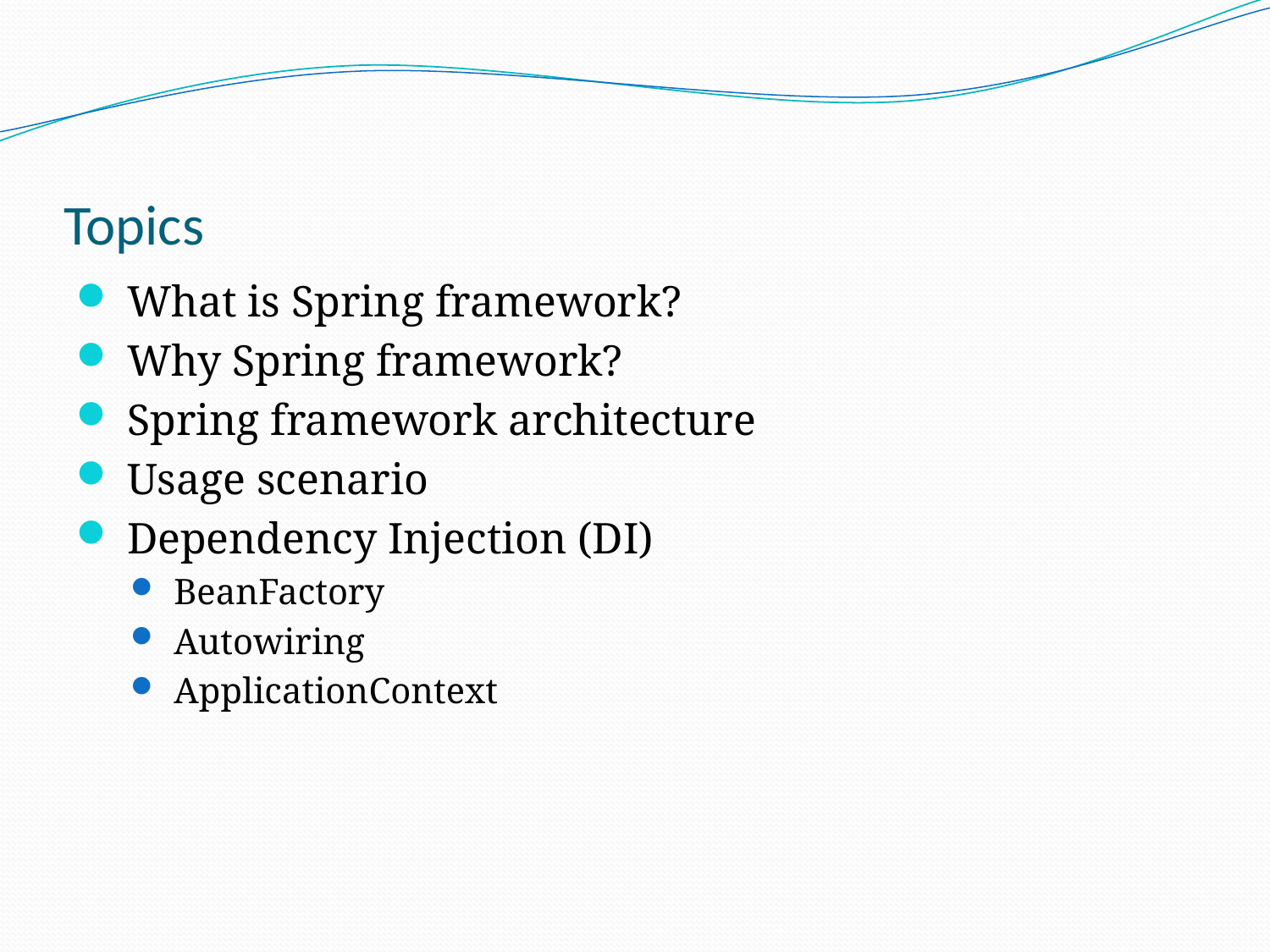

# Topics
 What is Spring framework?
 Why Spring framework?
 Spring framework architecture
 Usage scenario
 Dependency Injection (DI)
 BeanFactory
 Autowiring
 ApplicationContext